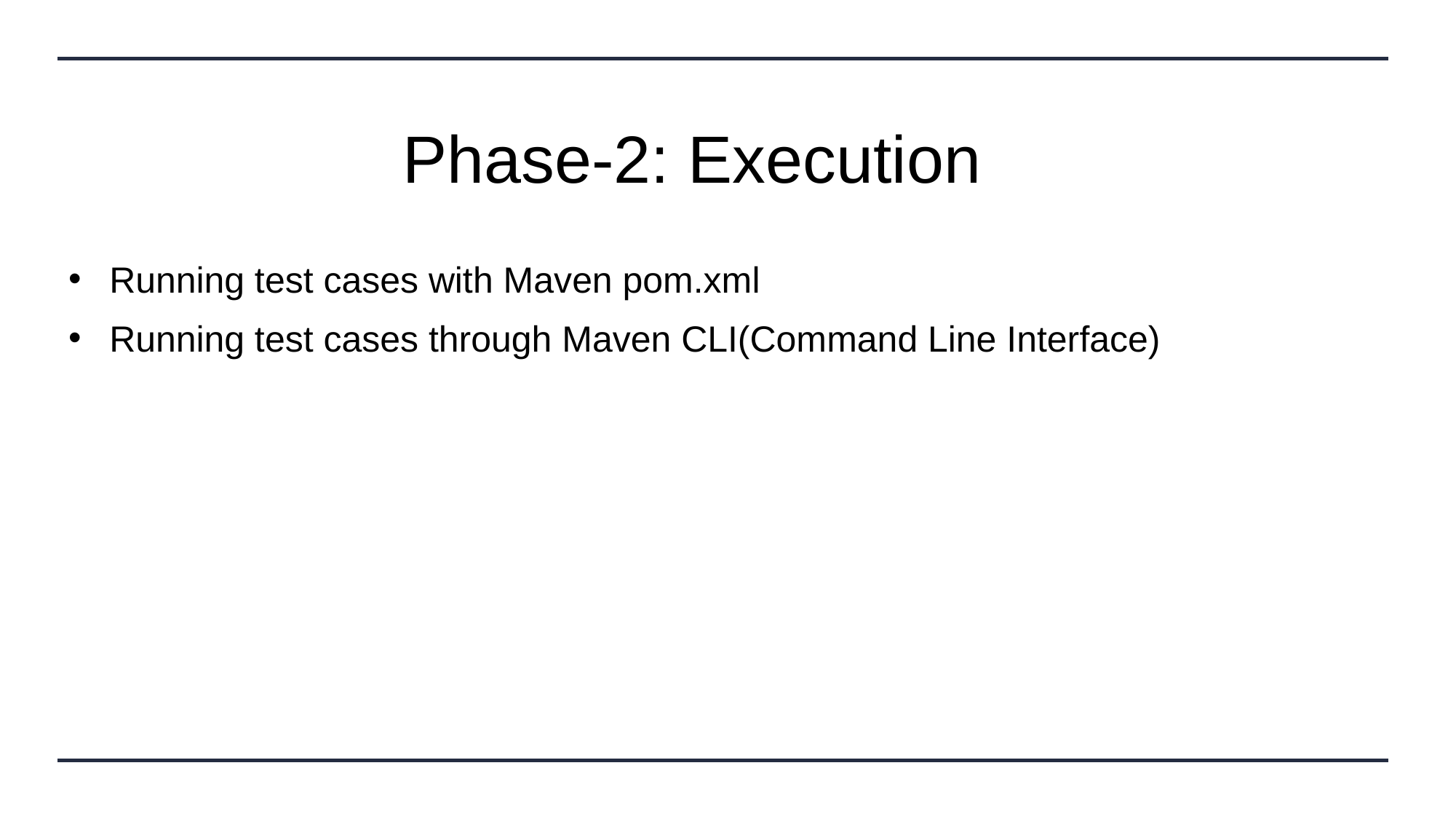

# Phase-2: Execution
Running test cases with Maven pom.xml
Running test cases through Maven CLI(Command Line Interface)